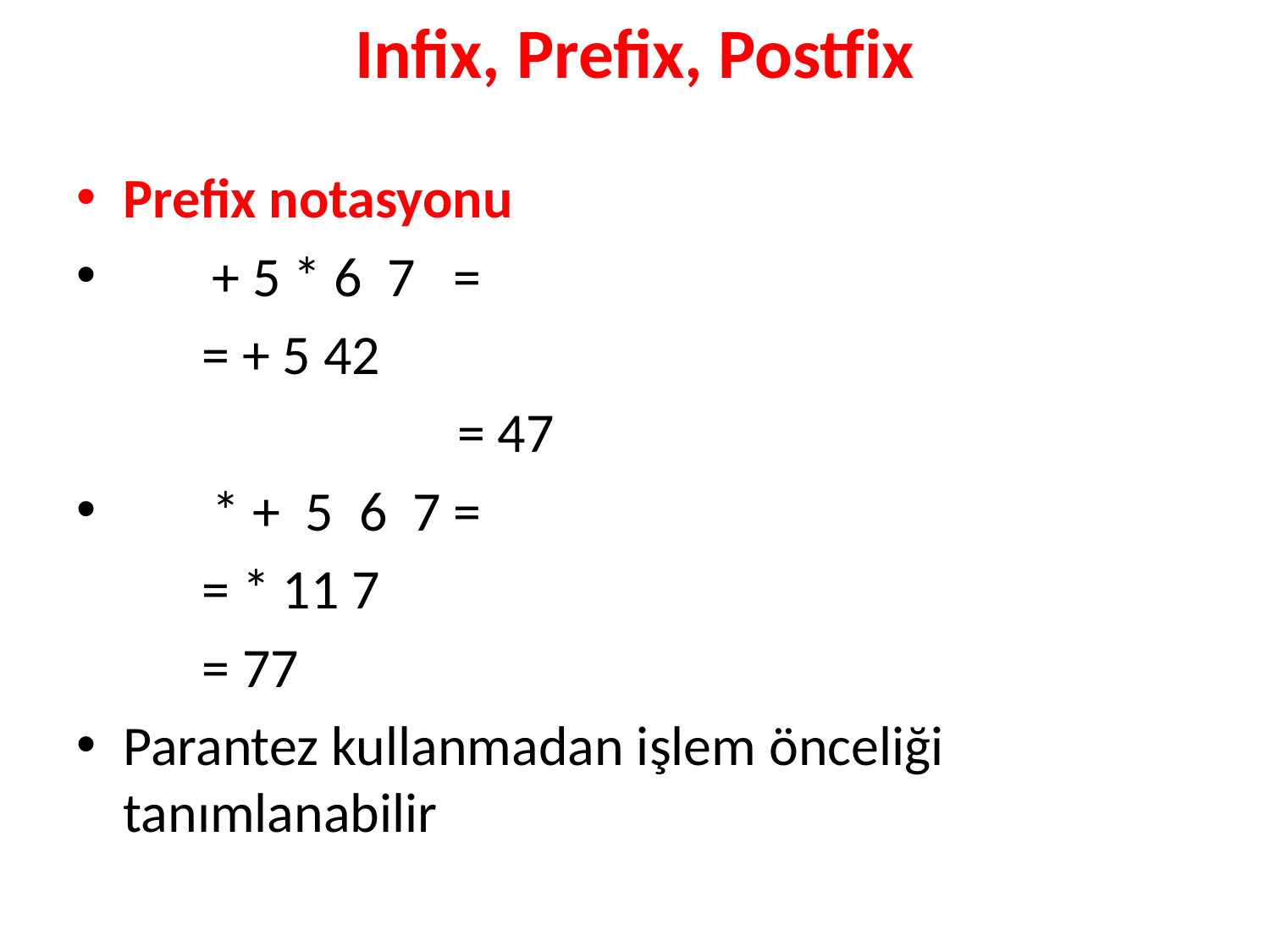

# Infix, Prefix, Postfix
Prefix notasyonu
       + 5 * 6  7   =
			= + 5 42
                              = 47
       * +  5  6  7 =
			= * 11 7
			= 77
Parantez kullanmadan işlem önceliği tanımlanabilir